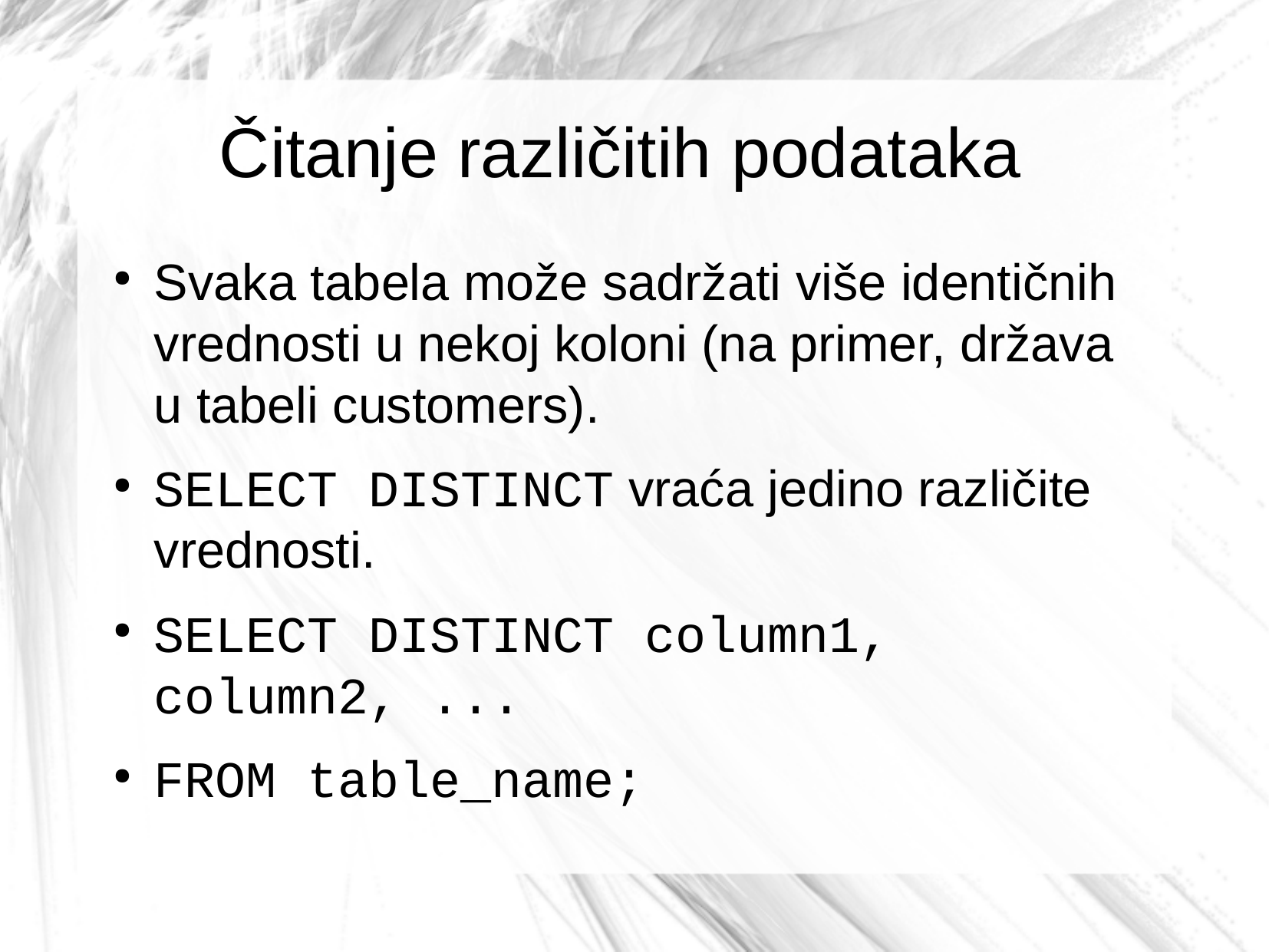

Čitanje različitih podataka
Svaka tabela može sadržati više identičnih vrednosti u nekoj koloni (na primer, država u tabeli customers).
SELECT DISTINCT vraća jedino različite vrednosti.
SELECT DISTINCT column1, column2, ...
FROM table_name;